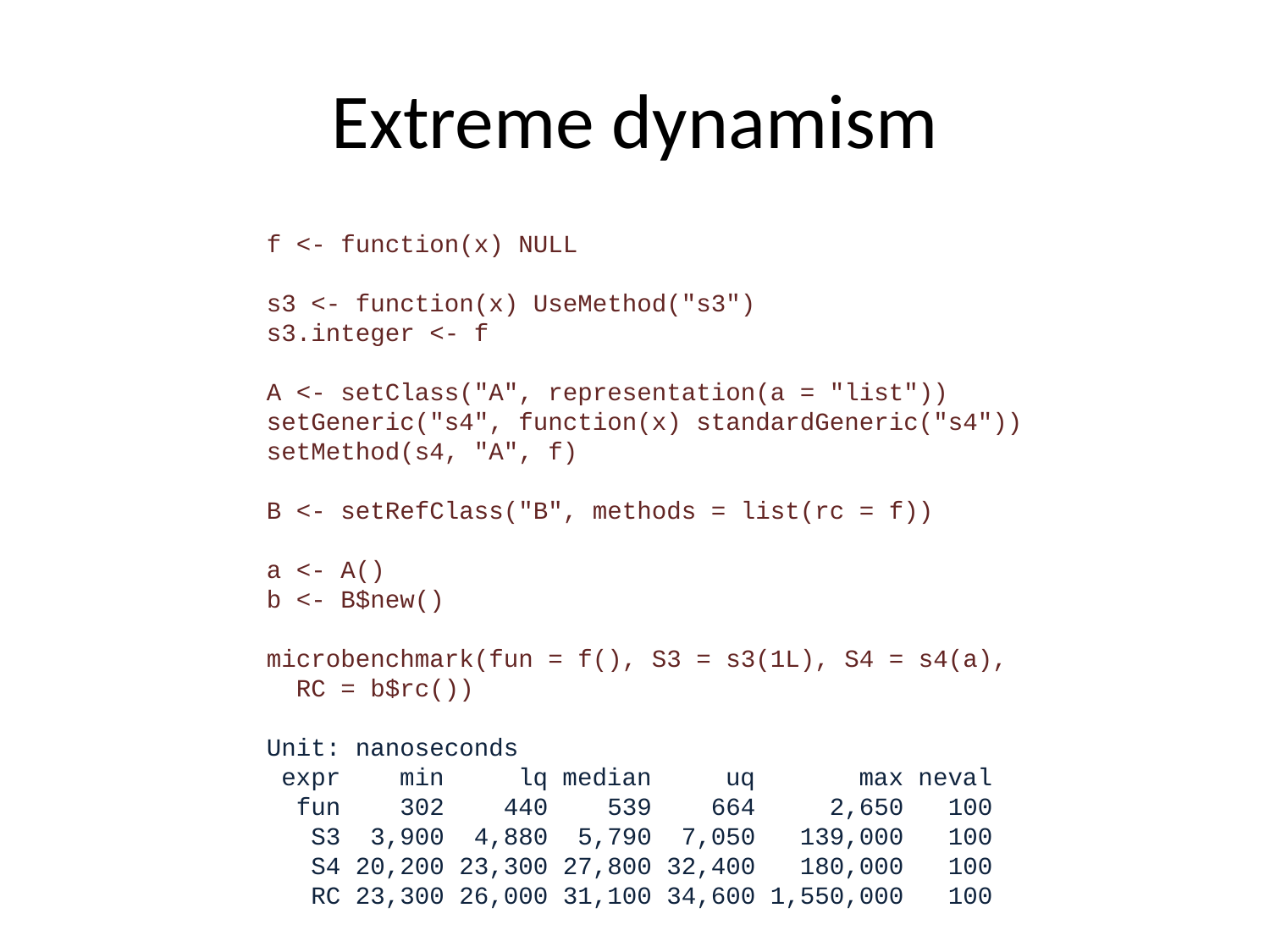

# Extreme dynamism
f <- function(x) NULL

s3 <- function(x) UseMethod("s3")
s3.integer <- f

A <- setClass("A", representation(a = "list"))
setGeneric("s4", function(x) standardGeneric("s4"))
setMethod(s4, "A", f)

B <- setRefClass("B", methods = list(rc = f))

a <- A()
b <- B$new()

microbenchmark(fun = f(), S3 = s3(1L), S4 = s4(a),
  RC = b$rc())

Unit: nanoseconds
 expr    min     lq median     uq       max neval
  fun    302    440    539    664     2,650   100
   S3  3,900  4,880  5,790  7,050   139,000   100
   S4 20,200 23,300 27,800 32,400   180,000   100
   RC 23,300 26,000 31,100 34,600 1,550,000   100